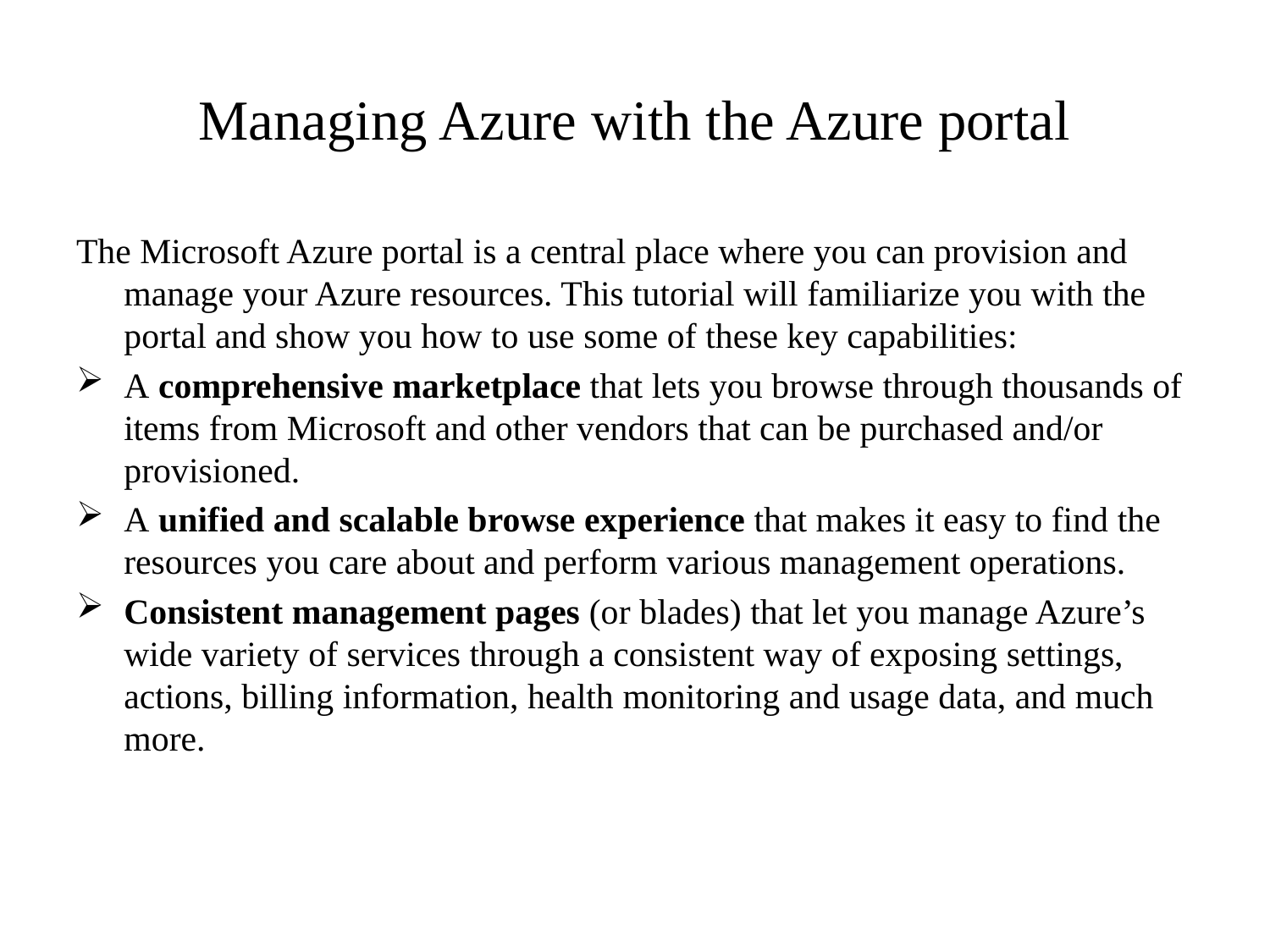

# Managing Azure with the Azure portal
The Microsoft Azure portal is a central place where you can provision and manage your Azure resources. This tutorial will familiarize you with the portal and show you how to use some of these key capabilities:
A comprehensive marketplace that lets you browse through thousands of items from Microsoft and other vendors that can be purchased and/or provisioned.
A unified and scalable browse experience that makes it easy to find the resources you care about and perform various management operations.
Consistent management pages (or blades) that let you manage Azure’s wide variety of services through a consistent way of exposing settings, actions, billing information, health monitoring and usage data, and much more.